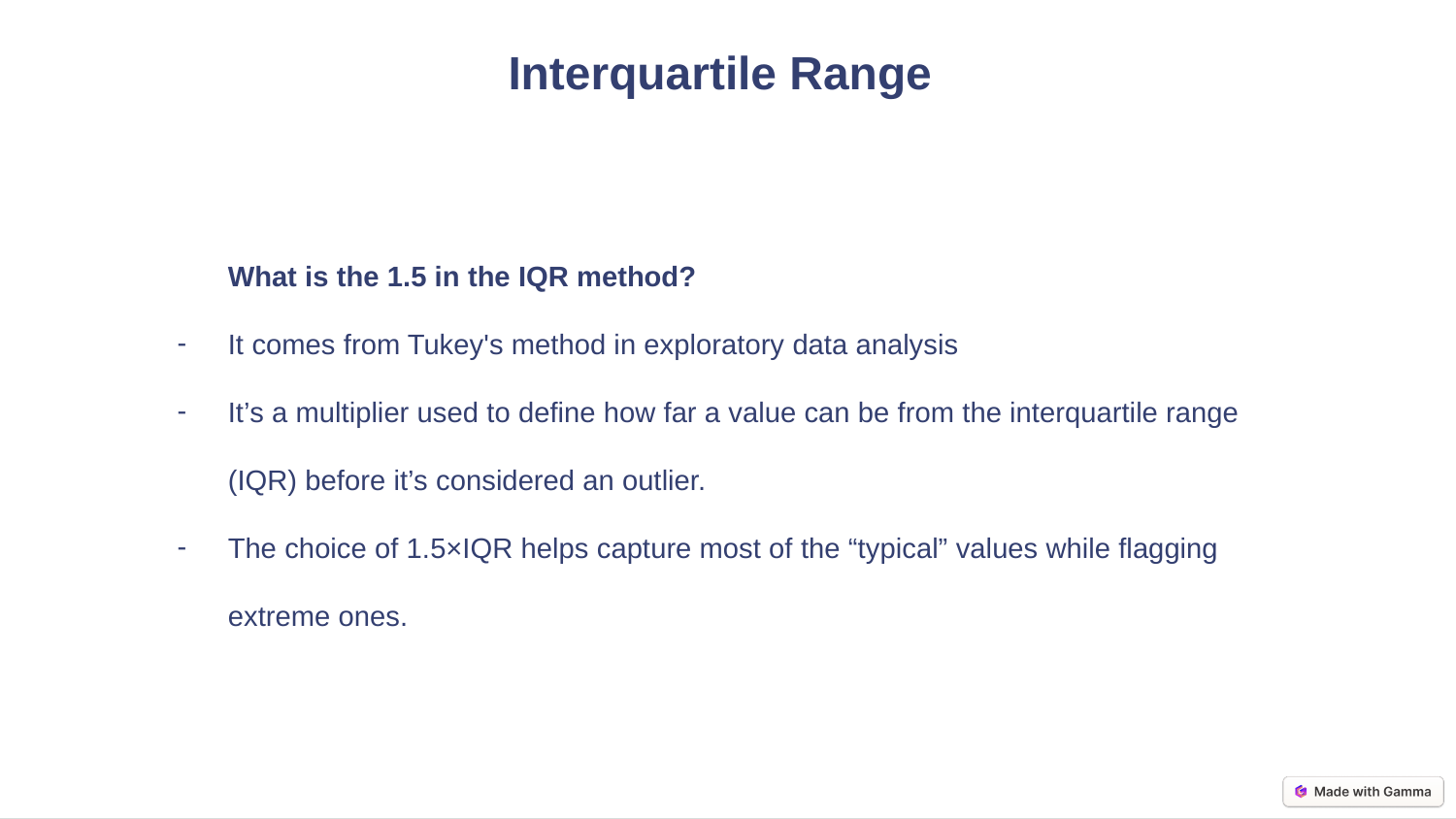

Interquartile Range
What is the 1.5 in the IQR method?
It comes from Tukey's method in exploratory data analysis
It’s a multiplier used to define how far a value can be from the interquartile range (IQR) before it’s considered an outlier.
The choice of 1.5×IQR helps capture most of the “typical” values while flagging extreme ones.